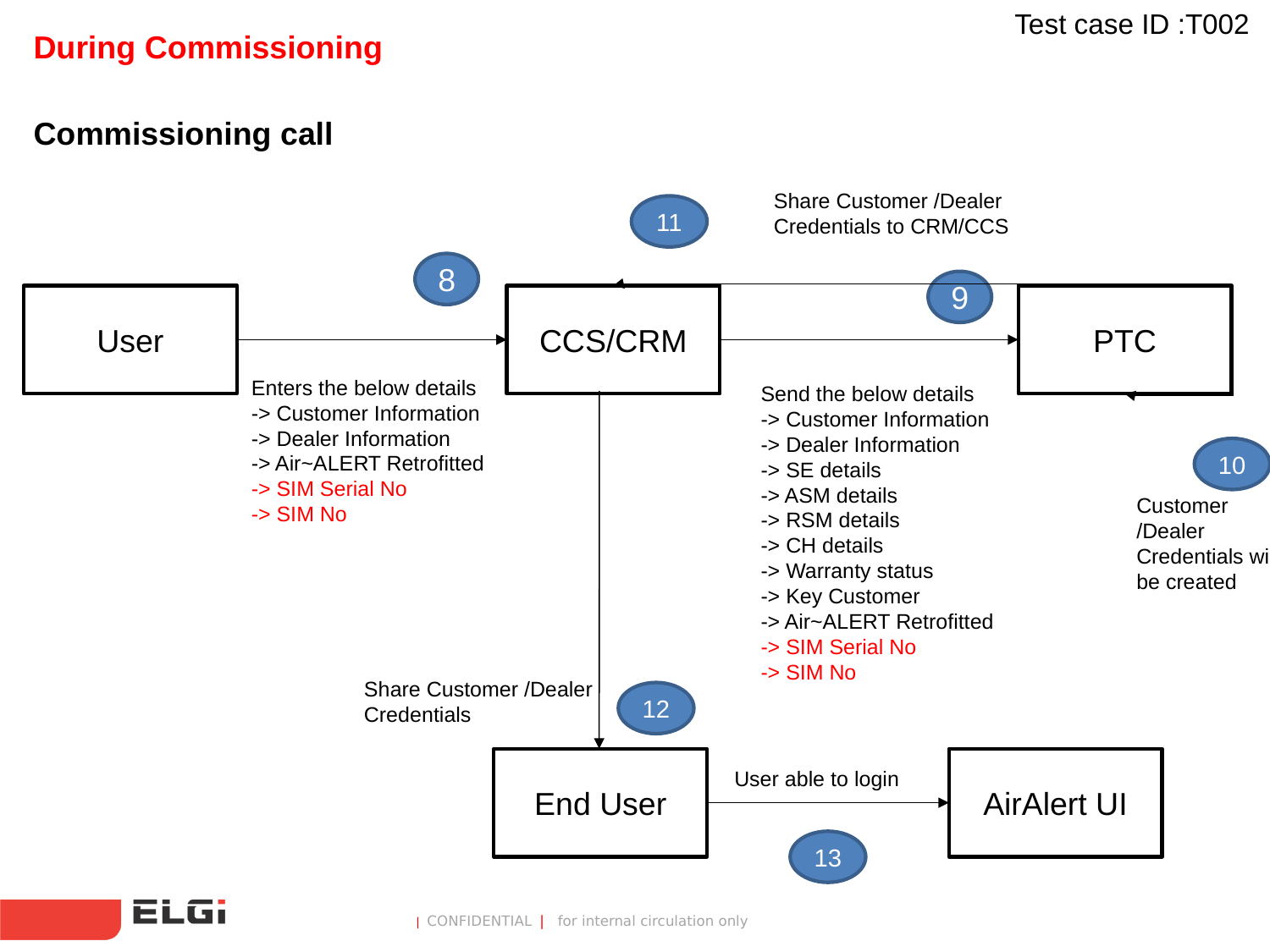

Test case ID :T002
During Commissioning
Commissioning call
Share Customer /Dealer Credentials to CRM/CCS
11
8
9
User
CCS/CRM
PTC
Enters the below details
-> Customer Information
-> Dealer Information
-> Air~ALERT Retrofitted
-> SIM Serial No
-> SIM No

Send the below details
-> Customer Information
-> Dealer Information
-> SE details
-> ASM details
-> RSM details
-> CH details
-> Warranty status
-> Key Customer
-> Air~ALERT Retrofitted
-> SIM Serial No
-> SIM No

10
Customer /Dealer Credentials will be created
Share Customer /Dealer Credentials
12
End User
AirAlert UI
User able to login
13